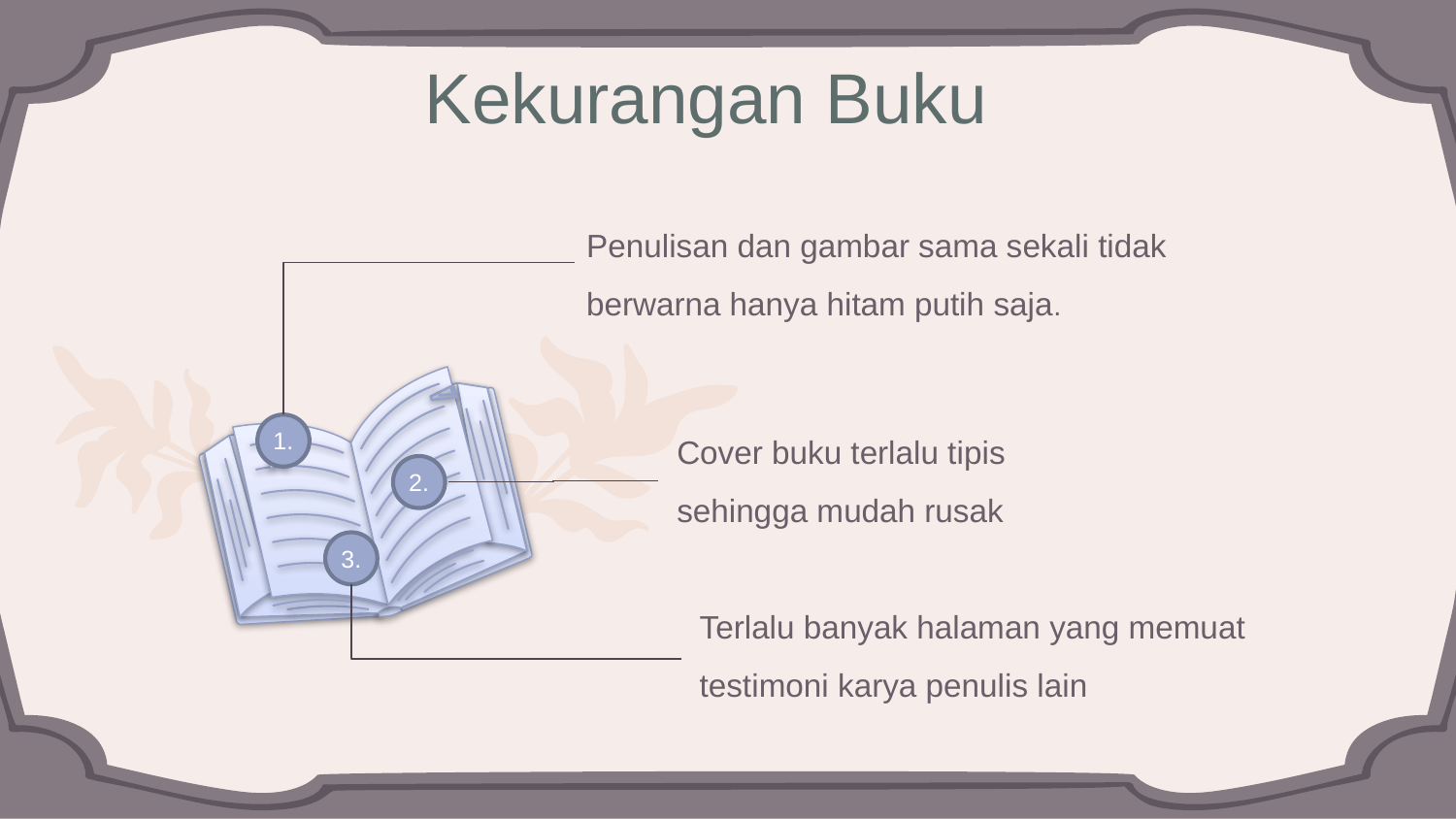

# Kekurangan Buku
Penulisan dan gambar sama sekali tidak berwarna hanya hitam putih saja.

Cover buku terlalu tipis sehingga mudah rusak

1.
2.
3.
Terlalu banyak halaman yang memuat testimoni karya penulis lain